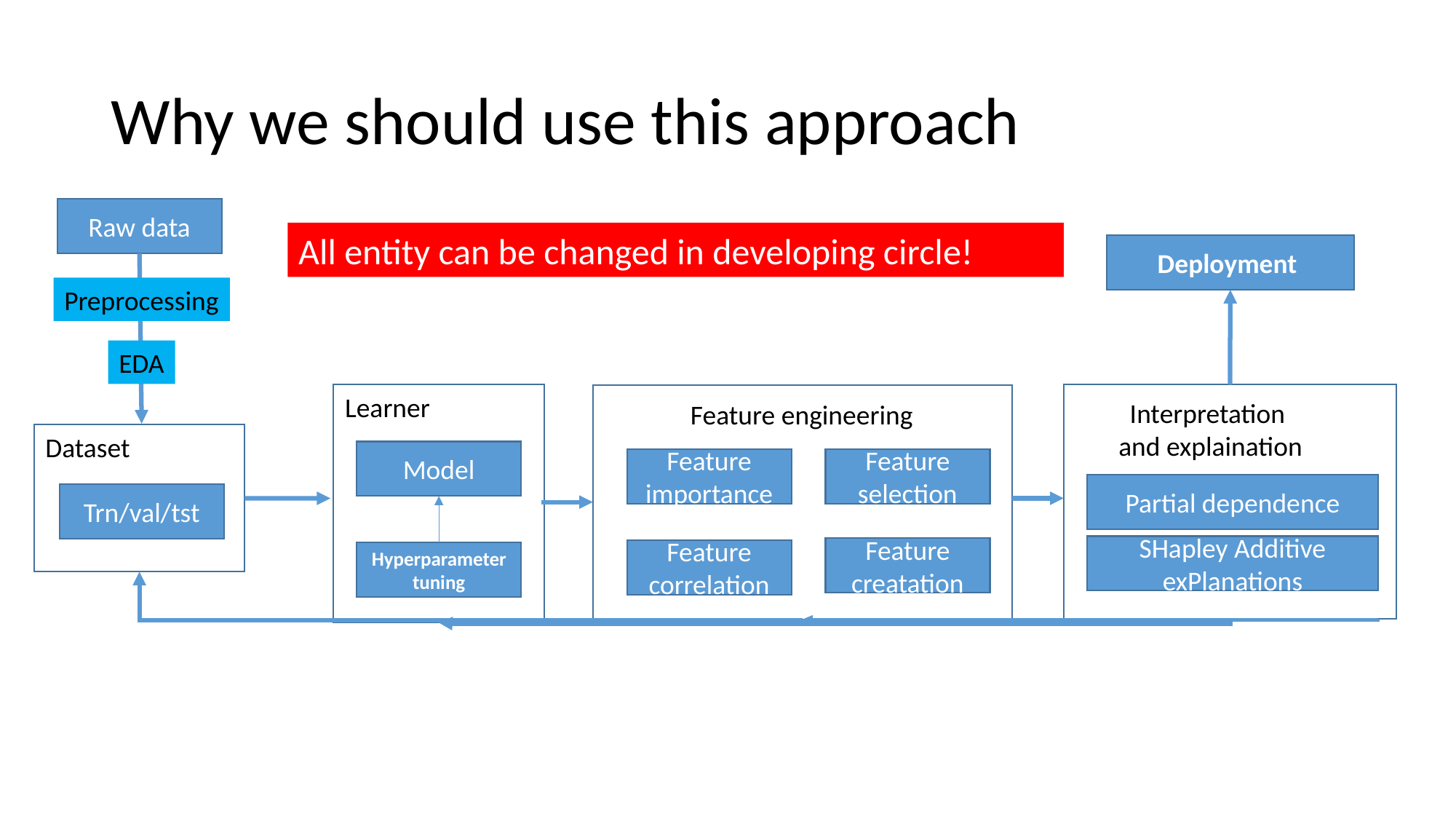

# Why we should use this approach
Raw data
All entity can be changed in developing circle!
Deployment
Preprocessing
EDA

Learner

Interpretation
and explaination
Feature engineering

Dataset
Model
Feature importance
Feature selection
Partial dependence
Trn/val/tst
SHapley Additive exPlanations
Feature creatation
Feature correlation
Hyperparameter tuning